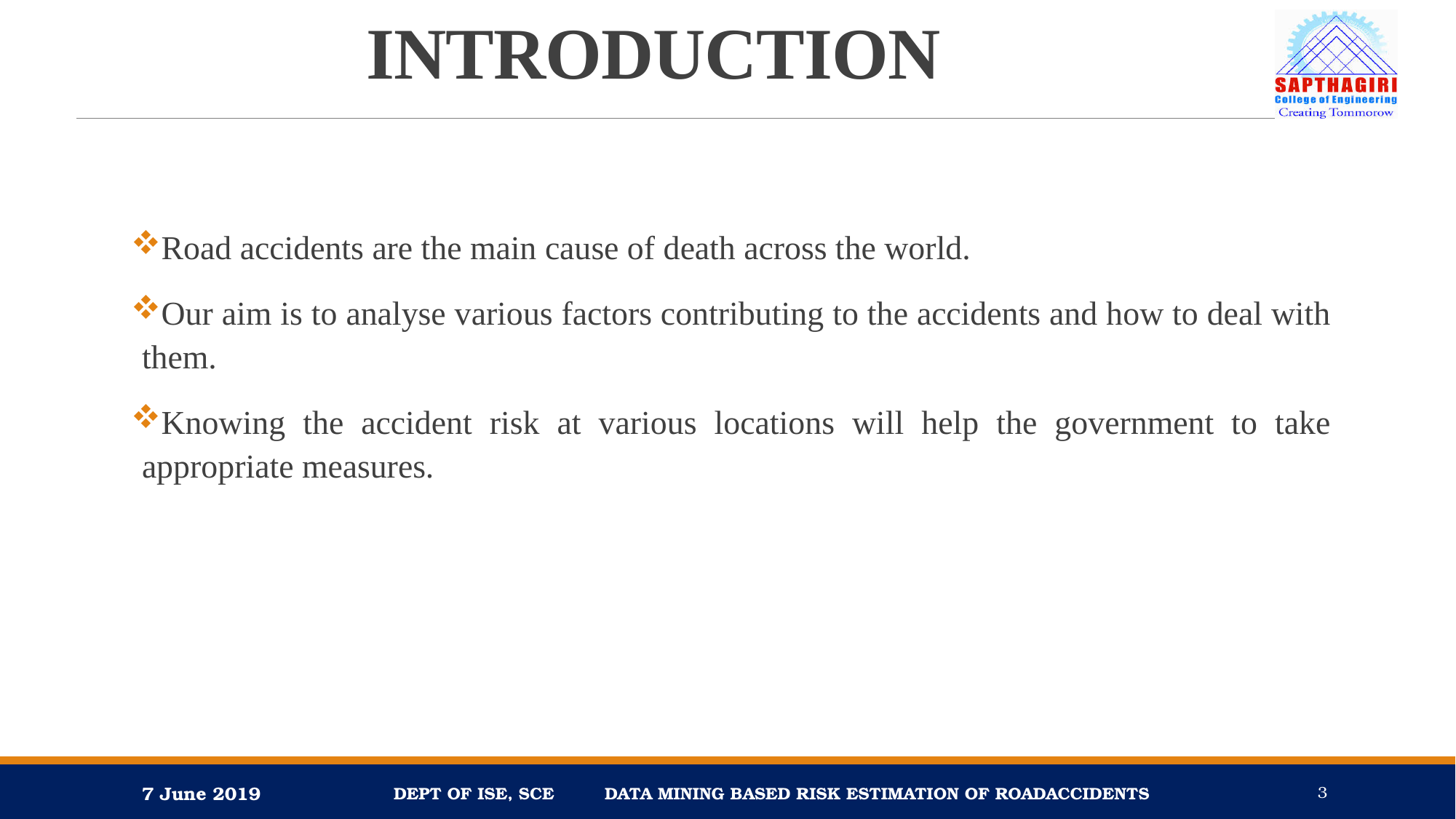

# INTRODUCTION
Road accidents are the main cause of death across the world.
Our aim is to analyse various factors contributing to the accidents and how to deal with them.
Knowing the accident risk at various locations will help the government to take appropriate measures.

dept of ISE, SCE         DATA MINING BASED RISK ESTIMATION OF ROADACCIDENTS
7 June 2019
3